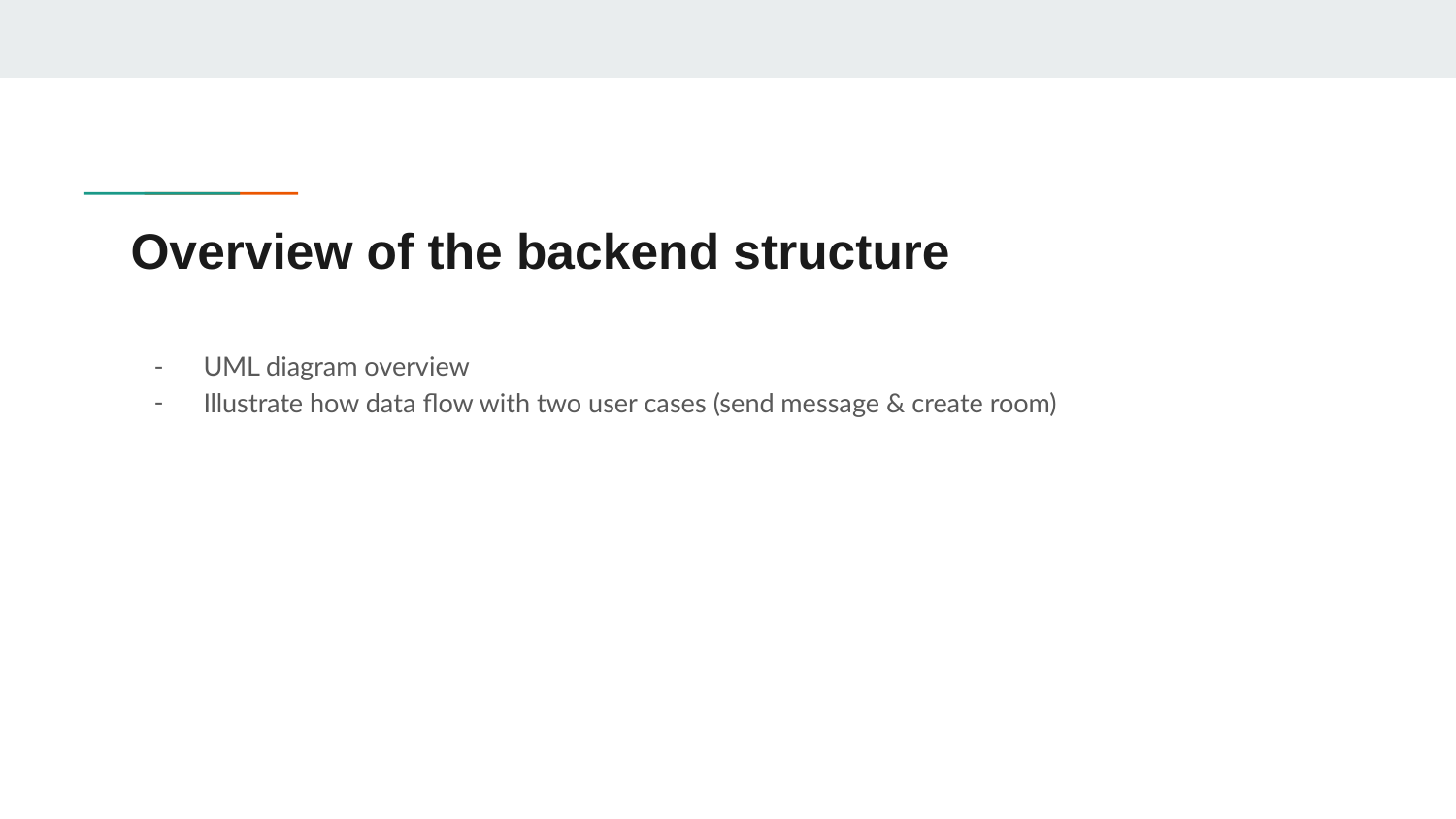

# Overview of the backend structure
UML diagram overview
Illustrate how data flow with two user cases (send message & create room)